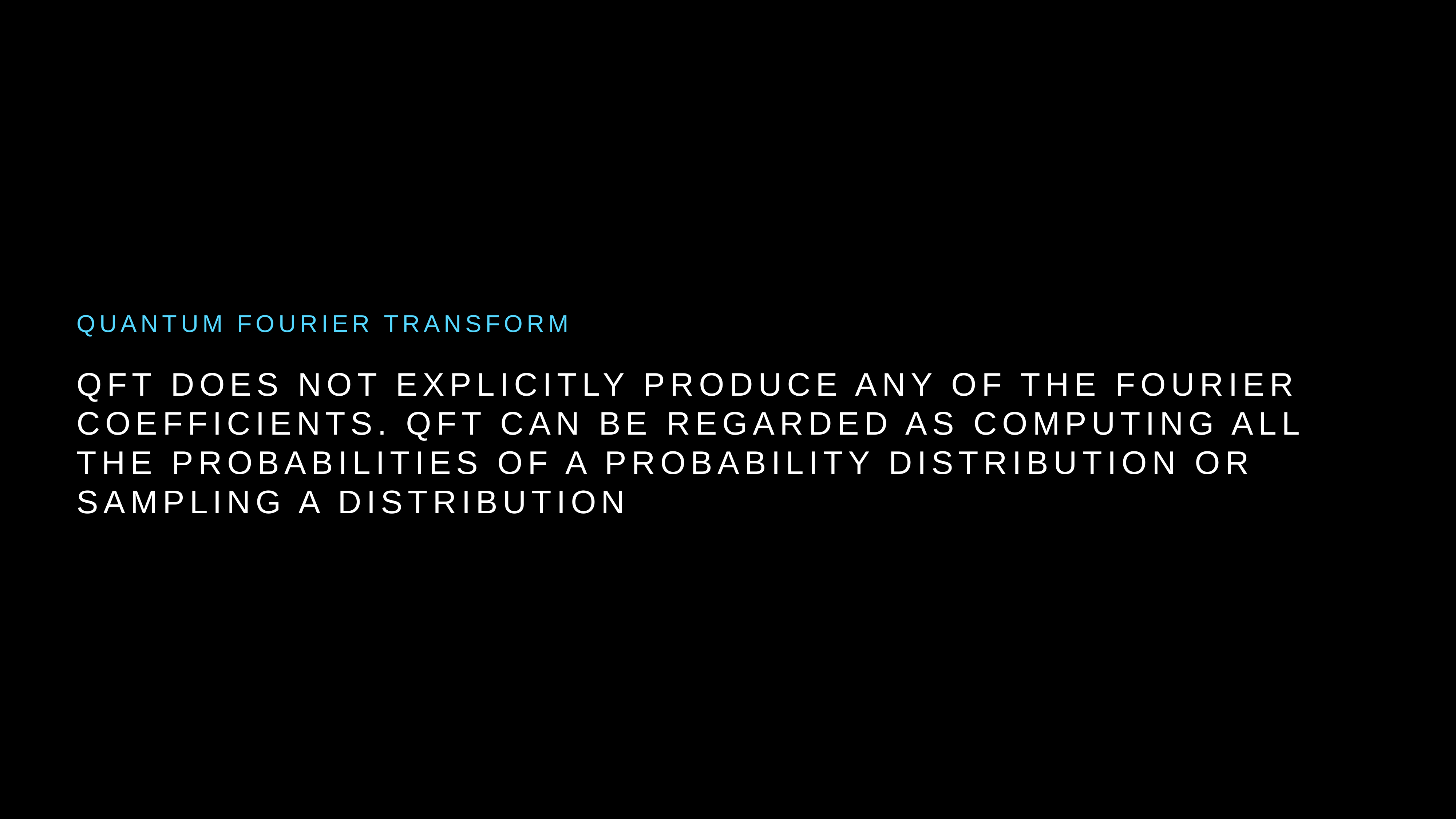

Quantum Fourier Transform
# QFT does not explicitly produce any of the Fourier coefficients. QFT can be regarded as computing all the probabilities of a probability distribution or sampling a distribution